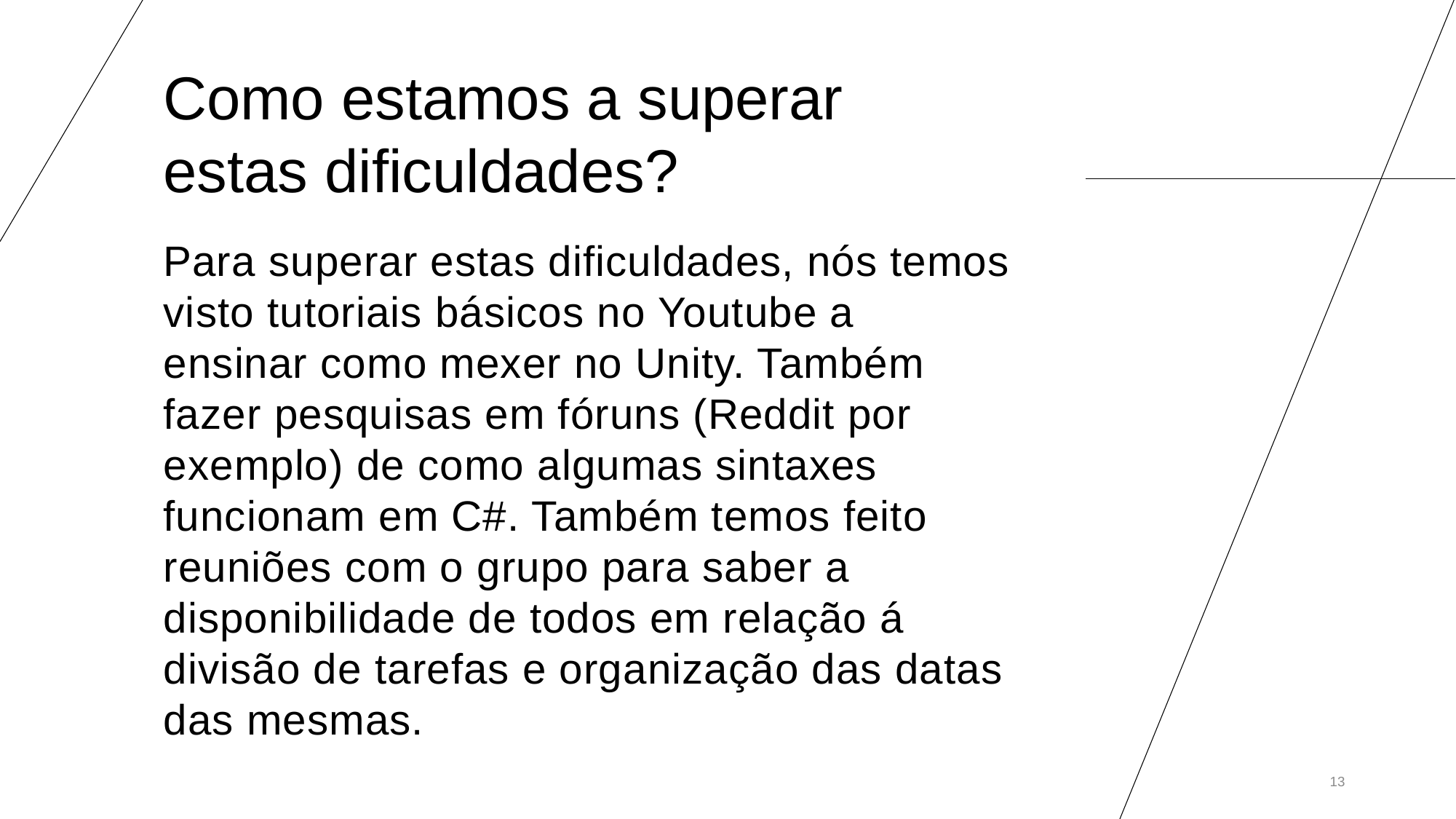

Como estamos a superar estas dificuldades?
Para superar estas dificuldades, nós temos visto tutoriais básicos no Youtube a ensinar como mexer no Unity. Também fazer pesquisas em fóruns (Reddit por exemplo) de como algumas sintaxes funcionam em C#. Também temos feito reuniões com o grupo para saber a disponibilidade de todos em relação á divisão de tarefas e organização das datas das mesmas.
13